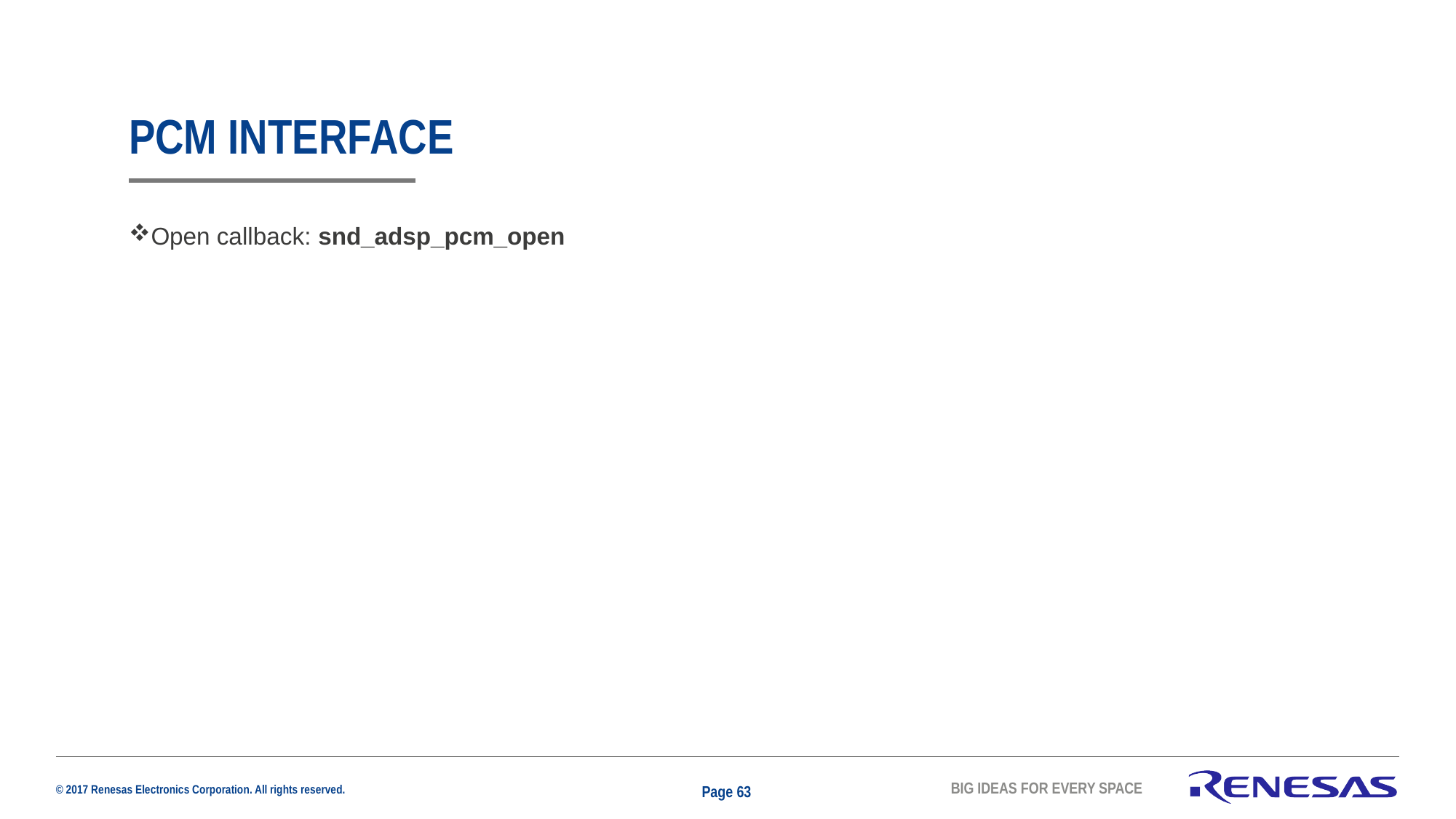

# PCM INTERFACE
Open callback: snd_adsp_pcm_open
Page 63